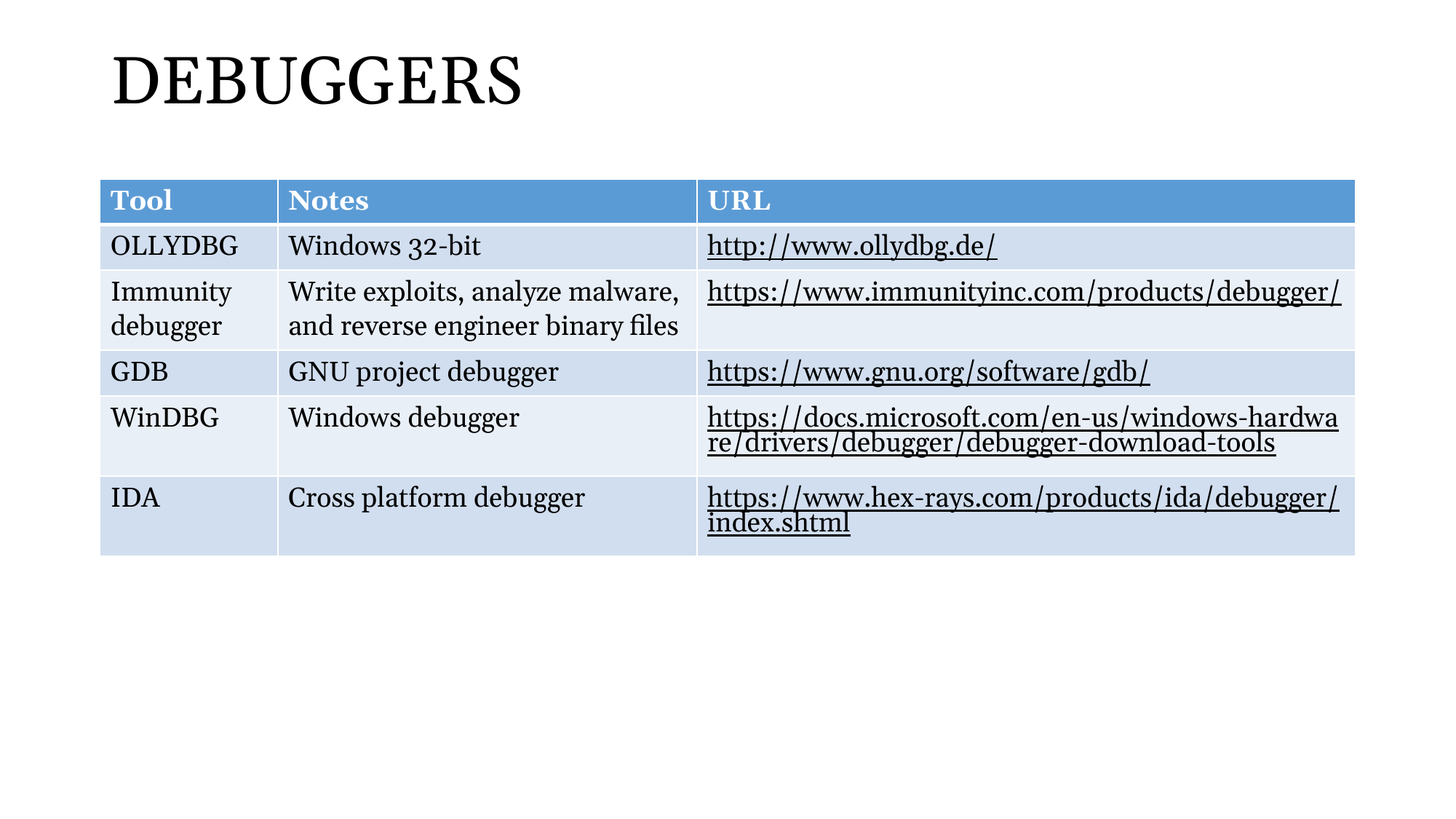

# DEBUGGERS
| Tool | Notes | URL |
| --- | --- | --- |
| OLLYDBG | Windows 32-bit | http://www.ollydbg.de/ |
| Immunity debugger | Write exploits, analyze malware, and reverse engineer binary files | https://www.immunityinc.com/products/debugger/ |
| GDB | GNU project debugger | https://www.gnu.org/software/gdb/ |
| WinDBG | Windows debugger | https://docs.microsoft.com/en-us/windows-hardware/drivers/debugger/debugger-download-tools |
| IDA | Cross platform debugger | https://www.hex-rays.com/products/ida/debugger/index.shtml |